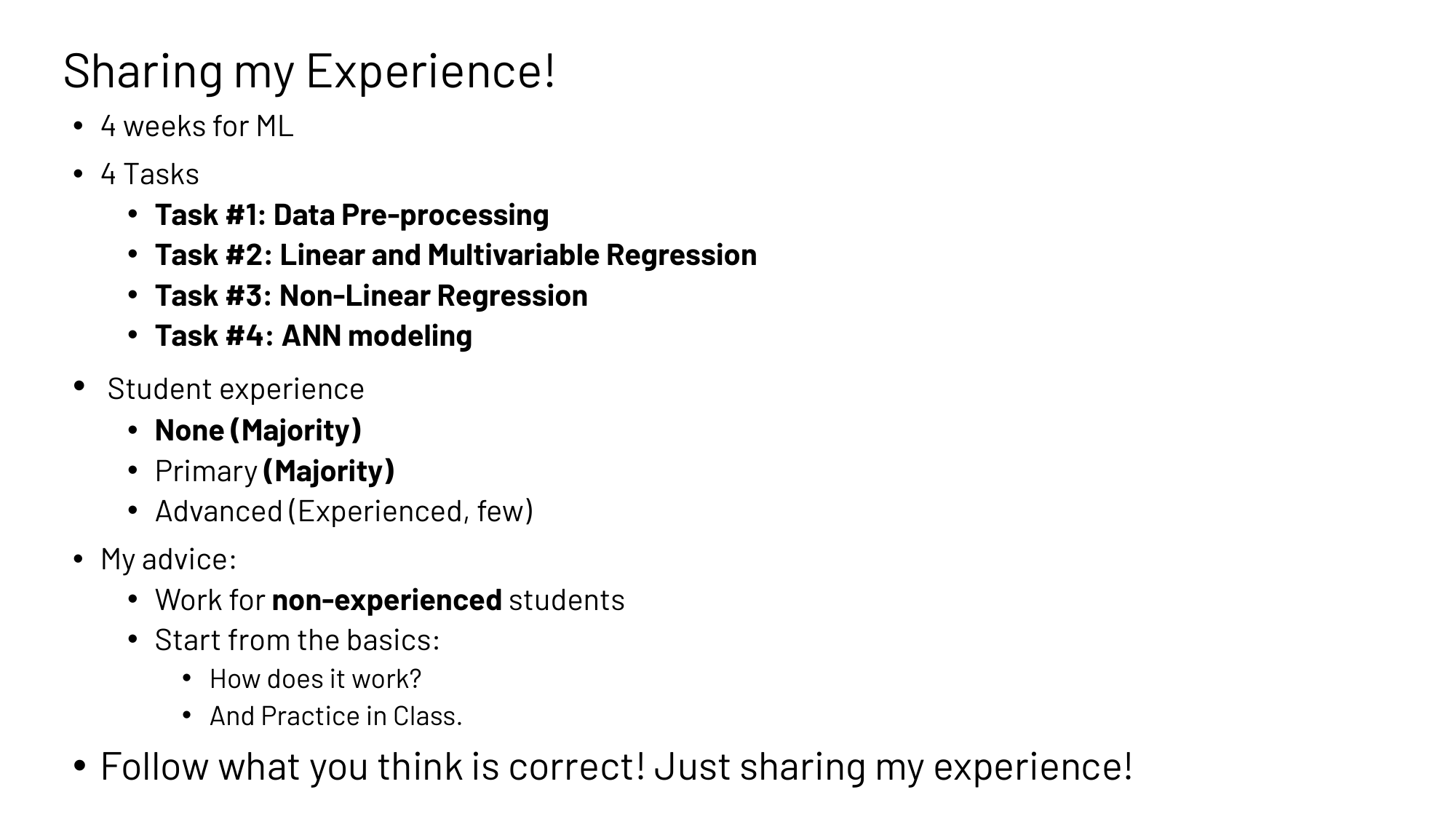

# Sharing my Experience!
4 weeks for ML
4 Tasks
Task #1: Data Pre-processing
Task #2: Linear and Multivariable Regression
Task #3: Non-Linear Regression
Task #4: ANN modeling
 Student experience
None (Majority)
Primary (Majority)
Advanced (Experienced, few)
My advice:
Work for non-experienced students
Start from the basics:
How does it work?
And Practice in Class.
Follow what you think is correct! Just sharing my experience!